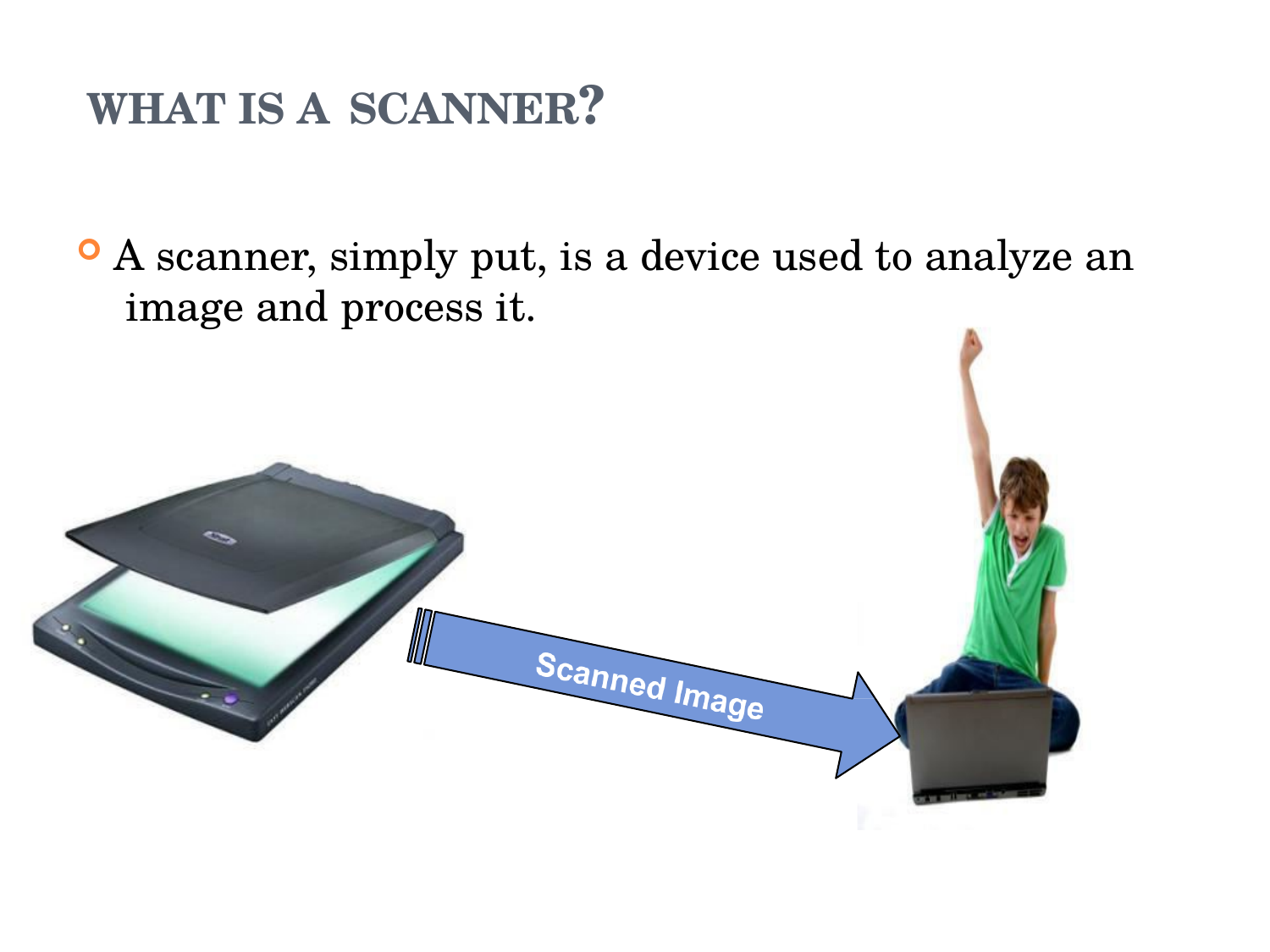

# WHAT IS A SCANNER?

A scanner, simply put, is a device used to analyze an  image and process it.

42